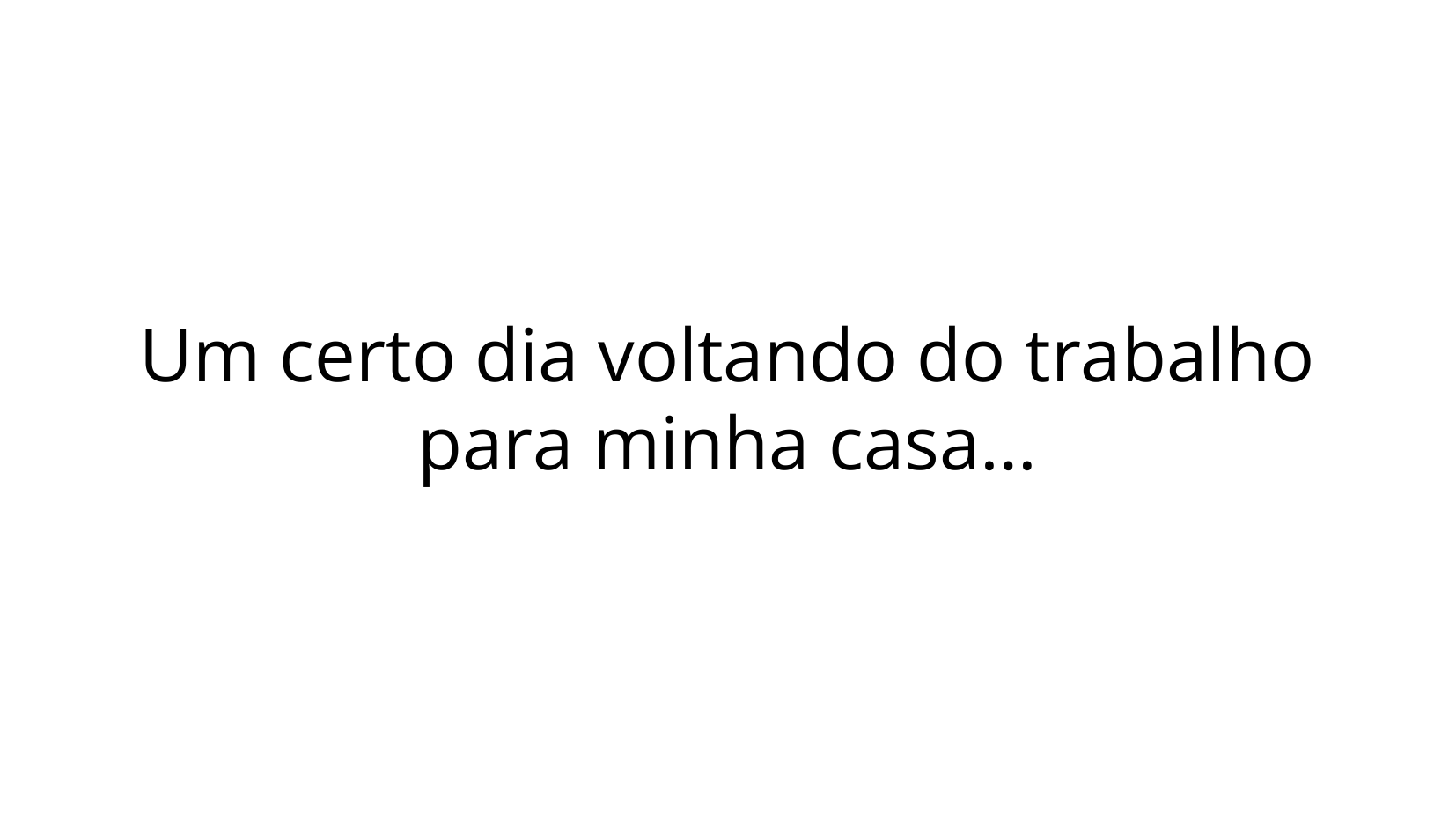

Um certo dia voltando do trabalho para minha casa…